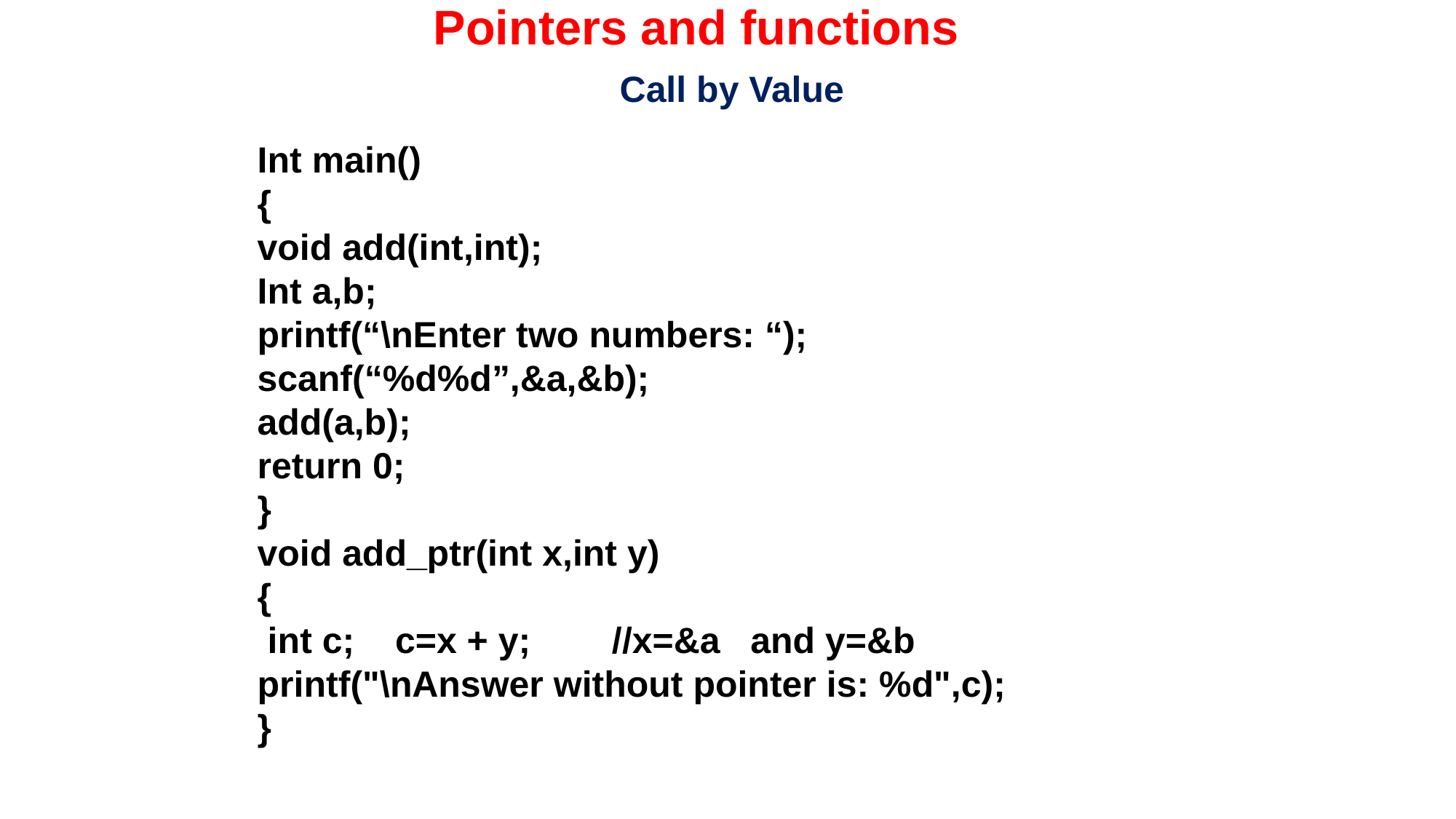

Pointers and functions
       Call by Value
Int main()
{
void add(int,int);
Int a,b;
printf(“\nEnter two numbers: “);
scanf(“%d%d”,&a,&b);
add(a,b);
return 0;
}
void add_ptr(int x,int y)
{
 int c;    c=x + y;        //x=&a   and y=&b
printf("\nAnswer without pointer is: %d",c);
}